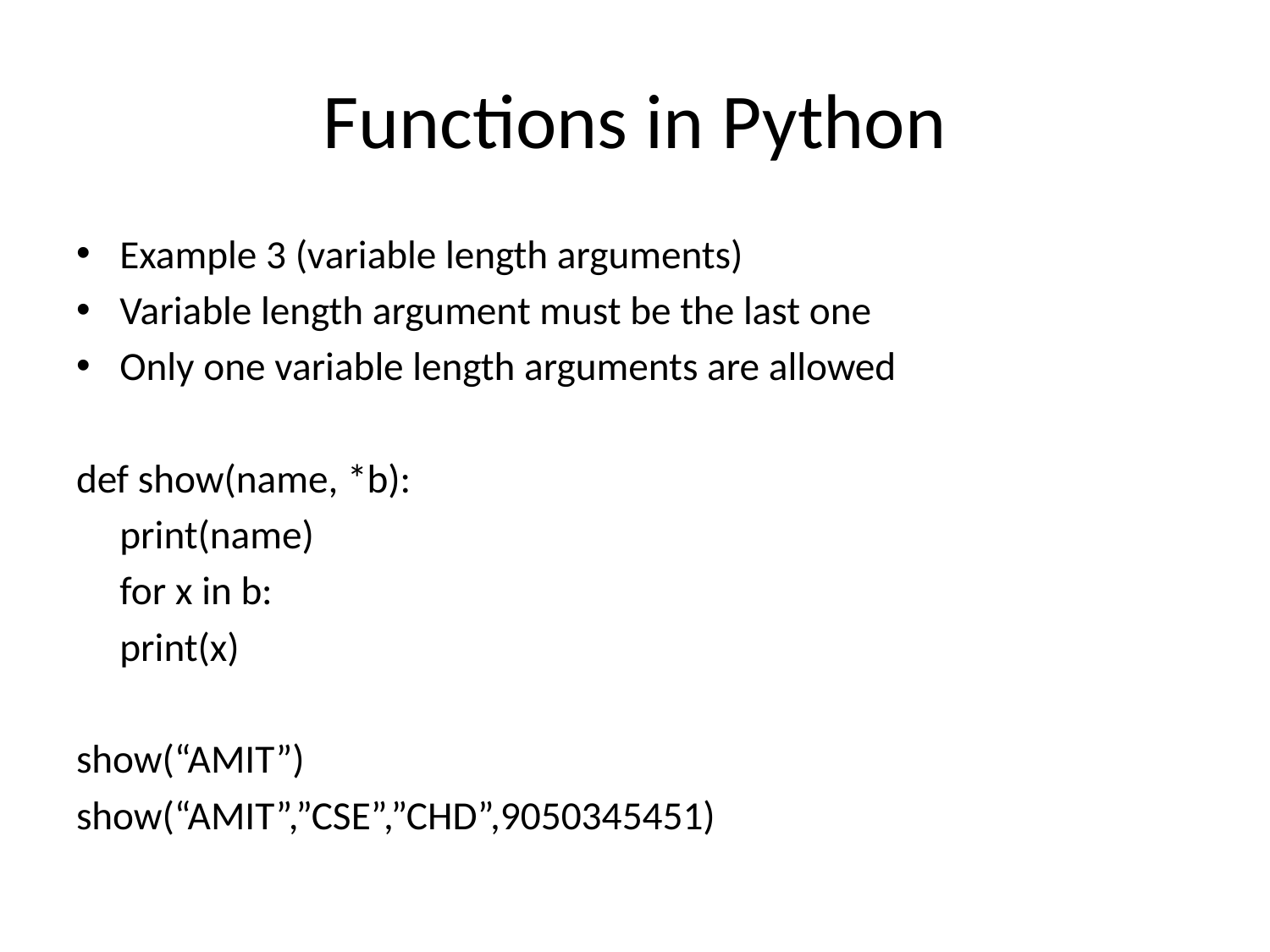

# Functions in Python
Example 3 (variable length arguments)
Variable length argument must be the last one
Only one variable length arguments are allowed

def show(name, *b):
	print(name)
	for x in b:
		print(x)

show(“AMIT”)
show(“AMIT”,”CSE”,”CHD”,9050345451)